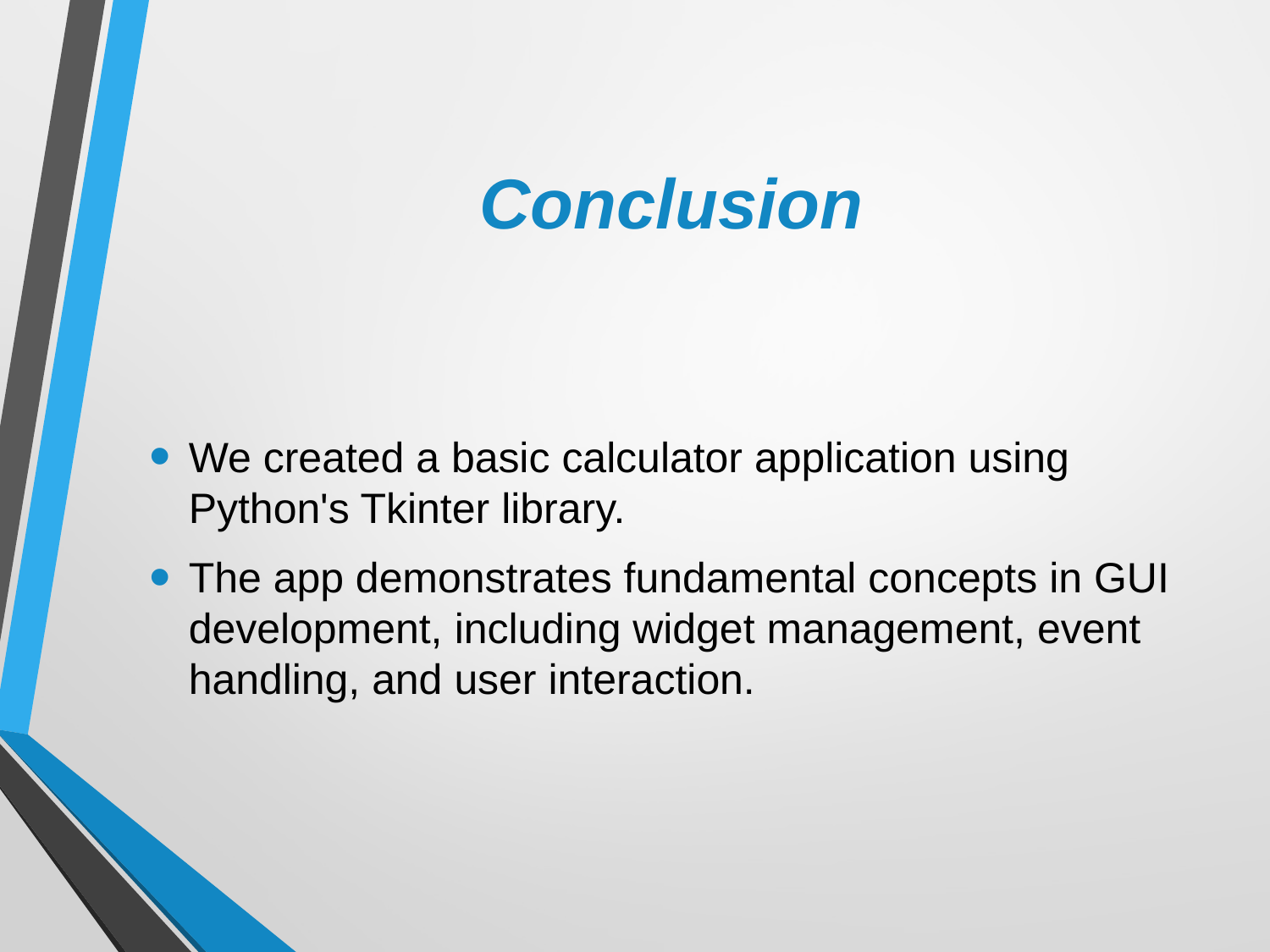

# Conclusion
We created a basic calculator application using Python's Tkinter library.
The app demonstrates fundamental concepts in GUI development, including widget management, event handling, and user interaction.